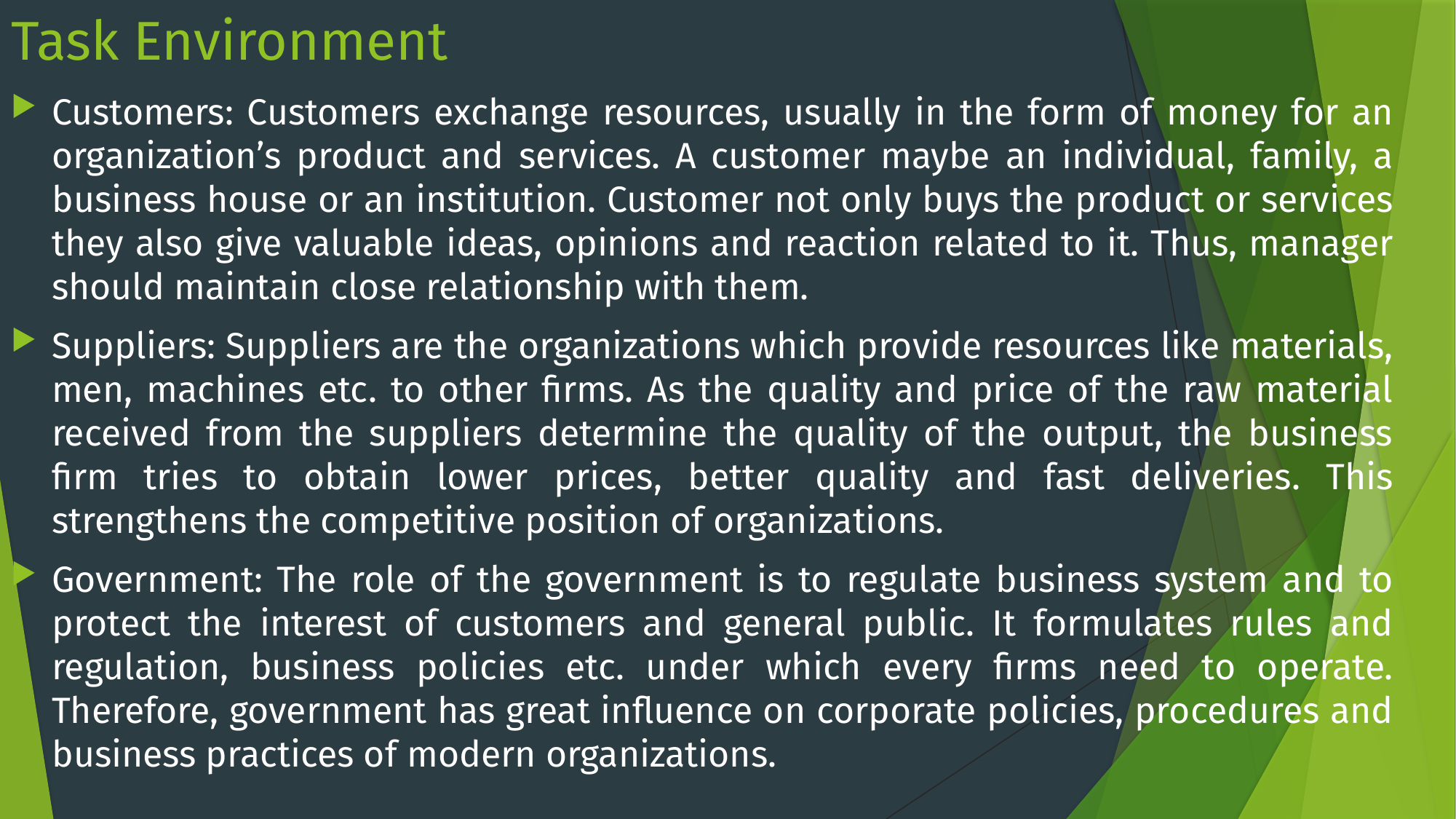

# Task Environment
Customers: Customers exchange resources, usually in the form of money for an organization’s product and services. A customer maybe an individual, family, a business house or an institution. Customer not only buys the product or services they also give valuable ideas, opinions and reaction related to it. Thus, manager should maintain close relationship with them.
Suppliers: Suppliers are the organizations which provide resources like materials, men, machines etc. to other firms. As the quality and price of the raw material received from the suppliers determine the quality of the output, the business firm tries to obtain lower prices, better quality and fast deliveries. This strengthens the competitive position of organizations.
Government: The role of the government is to regulate business system and to protect the interest of customers and general public. It formulates rules and regulation, business policies etc. under which every firms need to operate. Therefore, government has great influence on corporate policies, procedures and business practices of modern organizations.